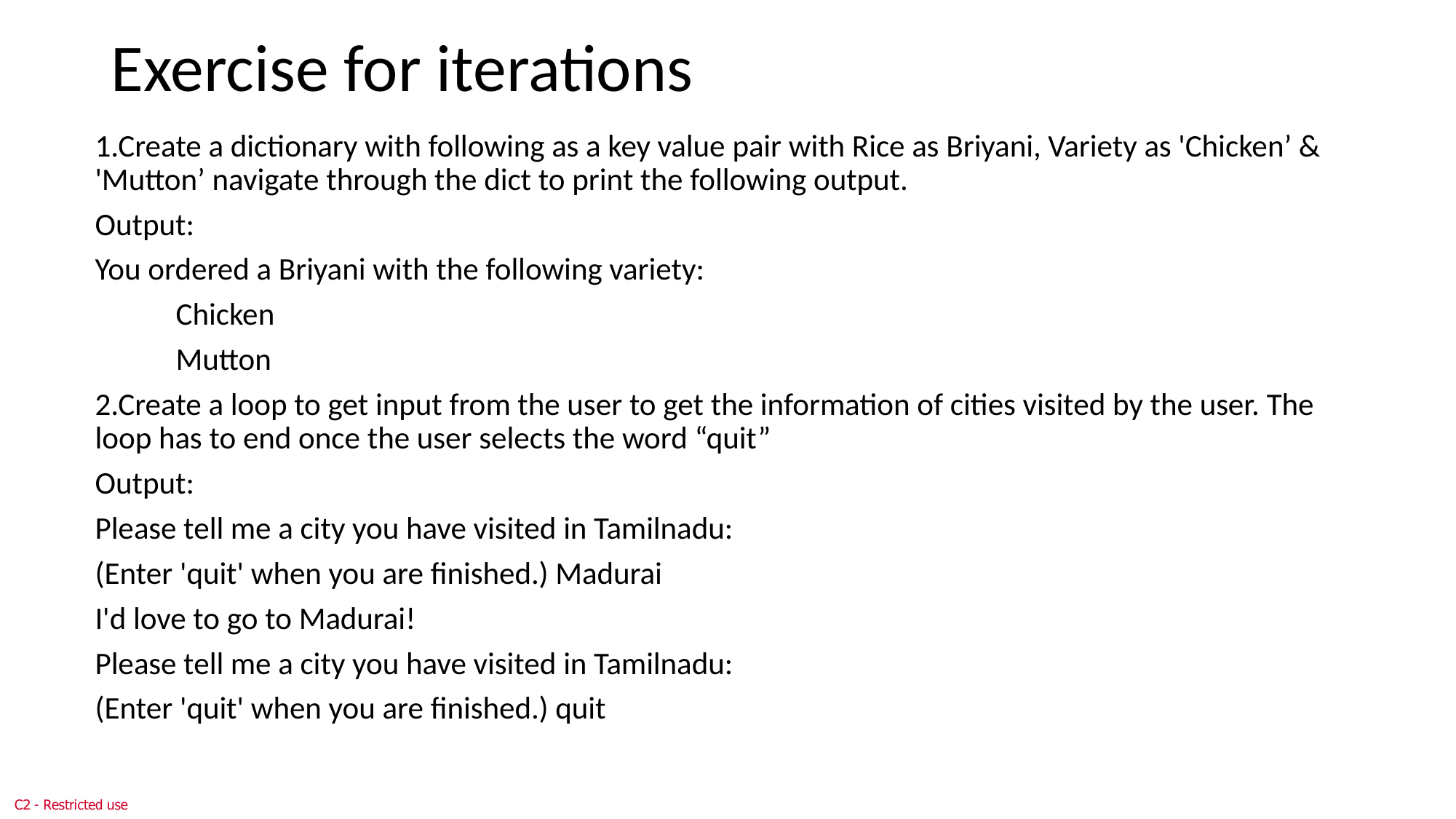

# Exercise for iterations
1.Create a dictionary with following as a key value pair with Rice as Briyani, Variety as 'Chicken’ &  'Mutton’ navigate through the dict to print the following output.
Output:
You ordered a Briyani with the following variety:
	Chicken
	Mutton
2.Create a loop to get input from the user to get the information of cities visited by the user. The loop has to end once the user selects the word “quit”
Output:
Please tell me a city you have visited in Tamilnadu:
(Enter 'quit' when you are finished.) Madurai
I'd love to go to Madurai!
Please tell me a city you have visited in Tamilnadu:
(Enter 'quit' when you are finished.) quit